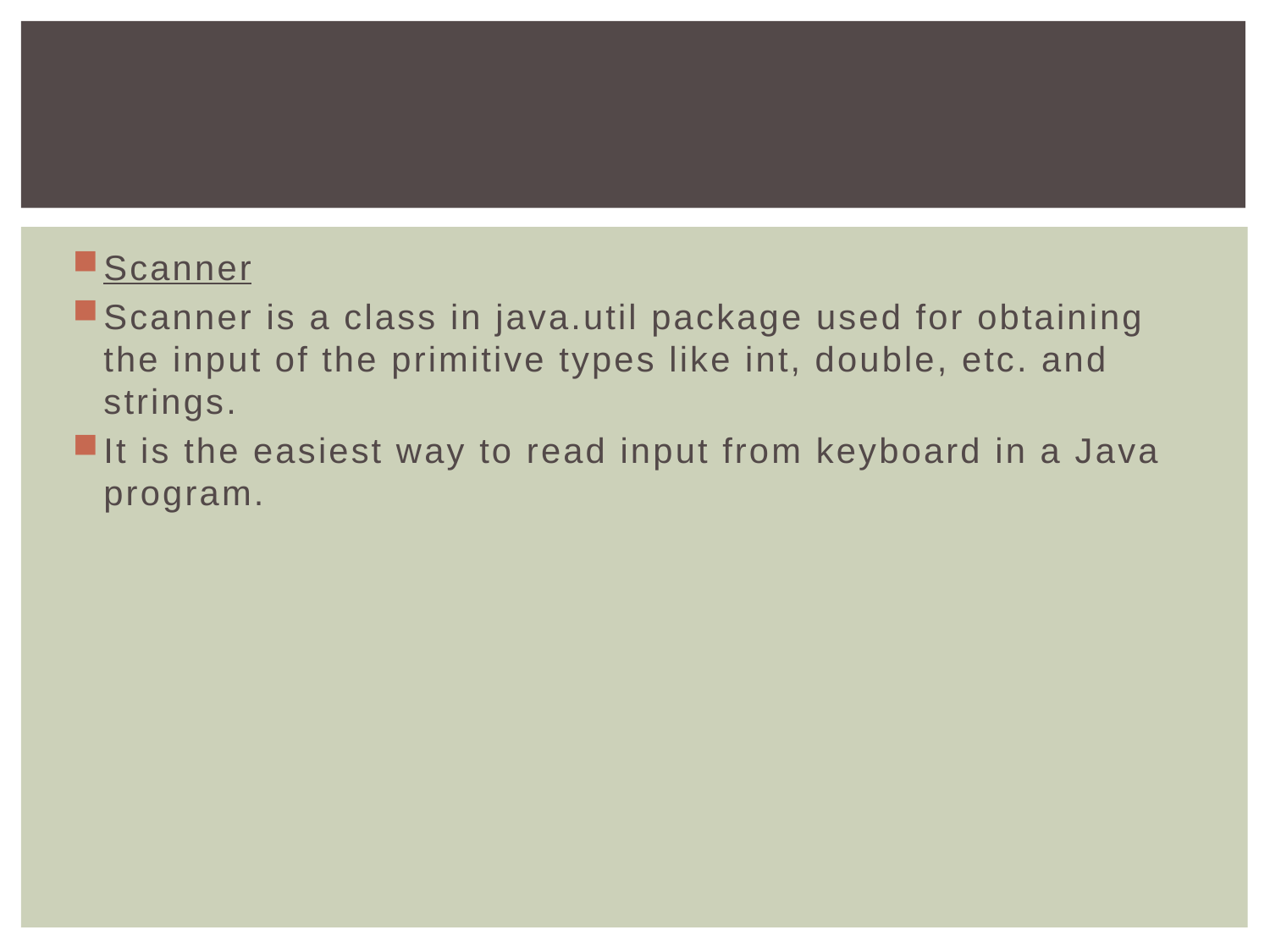

#
Scanner
Scanner is a class in java.util package used for obtaining the input of the primitive types like int, double, etc. and strings.
It is the easiest way to read input from keyboard in a Java program.